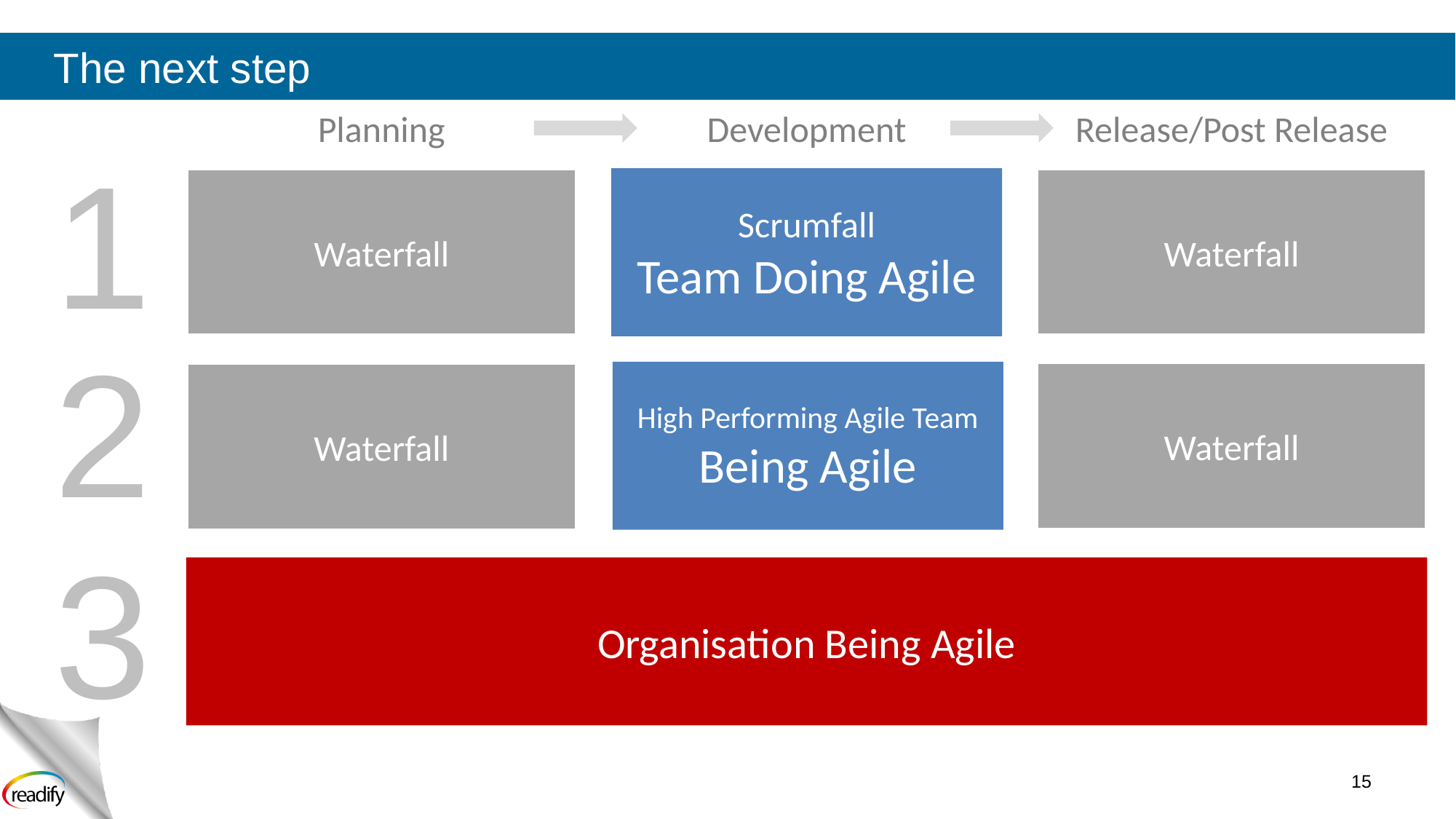

# The next step
Planning
Development
Release/Post Release

1
Waterfall
Waterfall
Scrumfall
Team Doing Agile
2
Waterfall
High Performing Agile Team
Being Agile
Waterfall
3
Organisation Being Agile
15